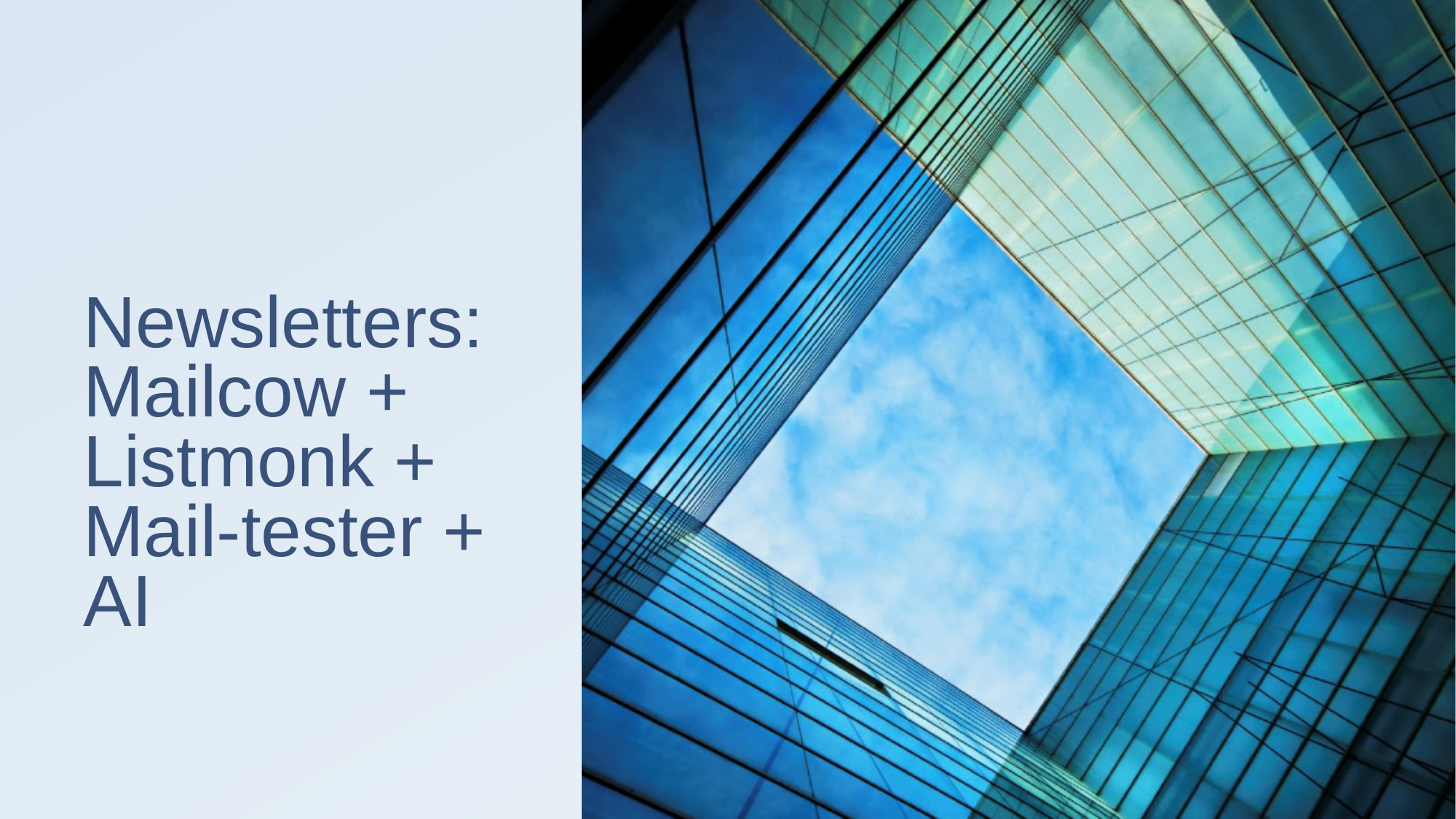

# Newsletters: Mailcow + Listmonk + Mail-tester + AI